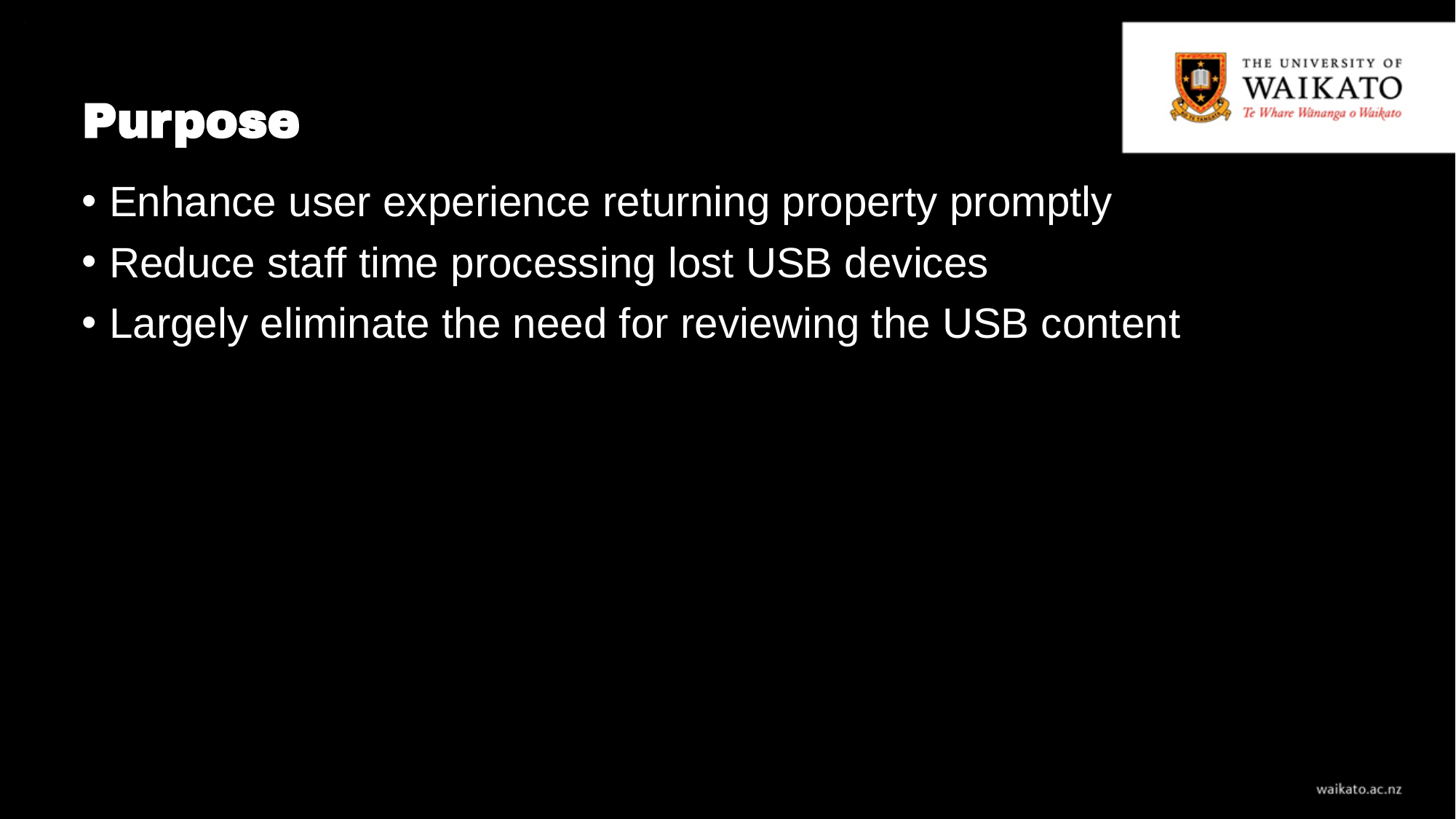

# Purpose
Enhance user experience returning property promptly
Reduce staff time processing lost USB devices
Largely eliminate the need for reviewing the USB content